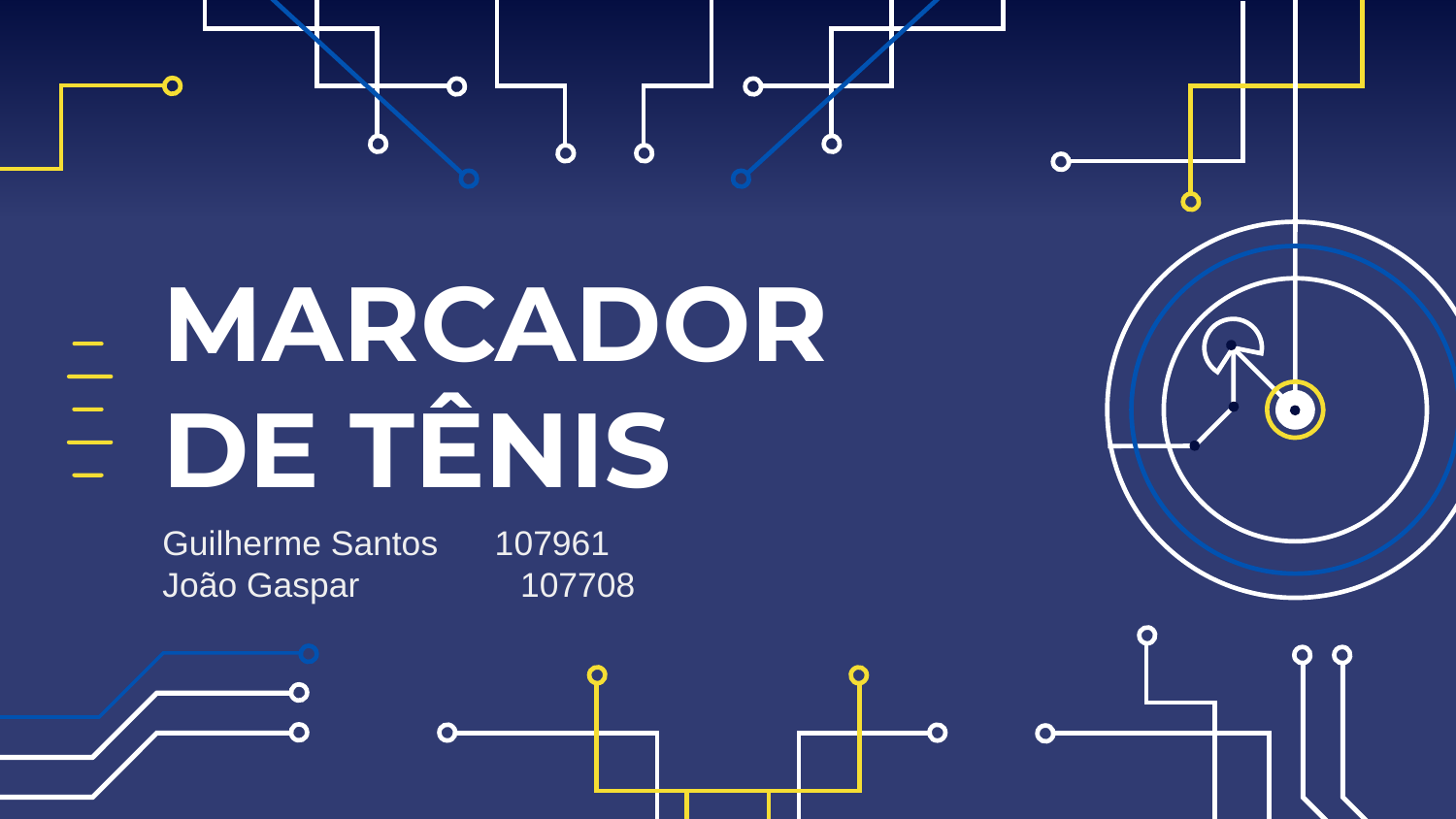

# MARCADOR DE TÊNIS
Guilherme Santos      107961
João Gaspar                 107708